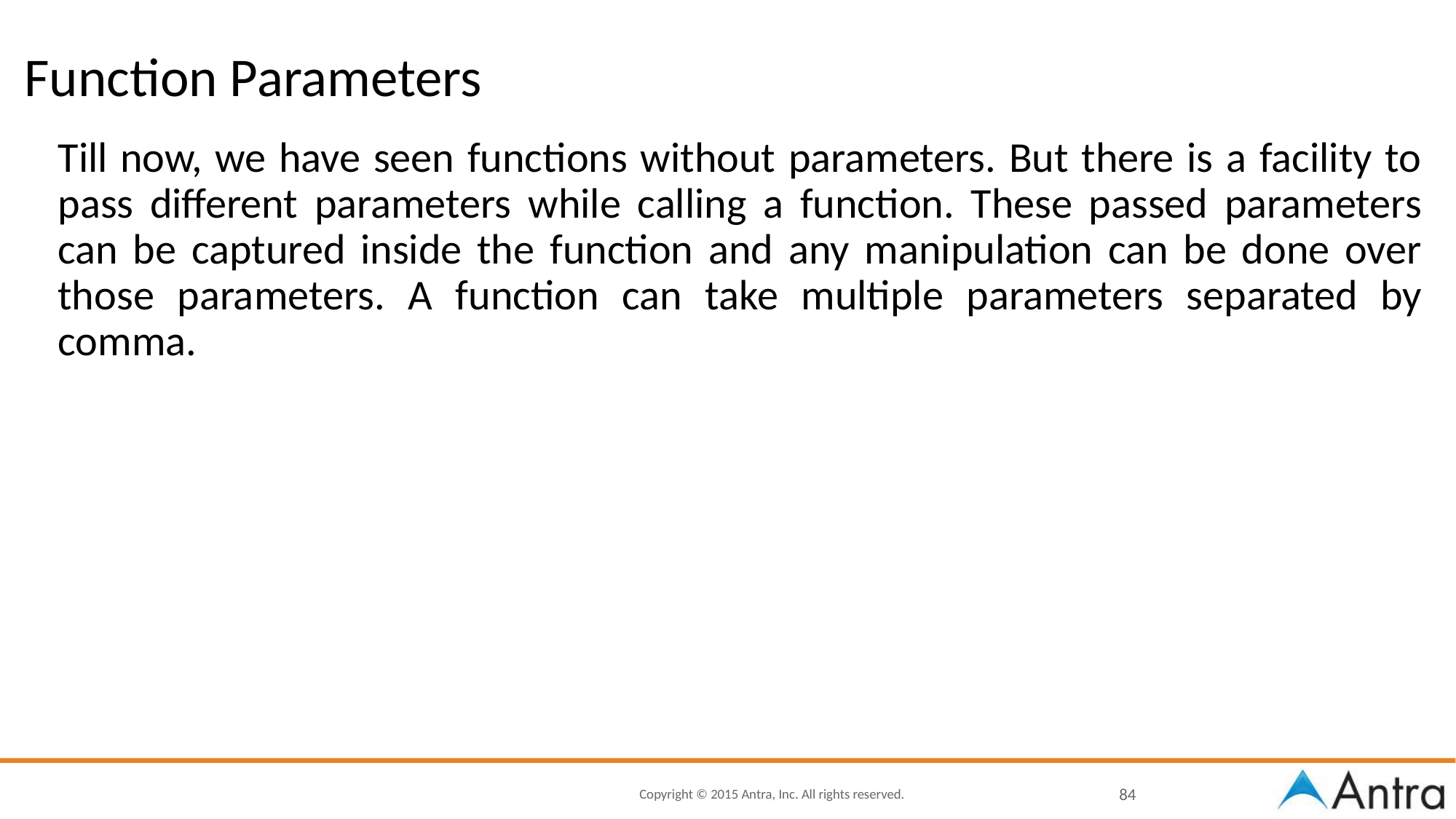

# Function Parameters
Till now, we have seen functions without parameters. But there is a facility to pass different parameters while calling a function. These passed parameters can be captured inside the function and any manipulation can be done over those parameters. A function can take multiple parameters separated by comma.
84